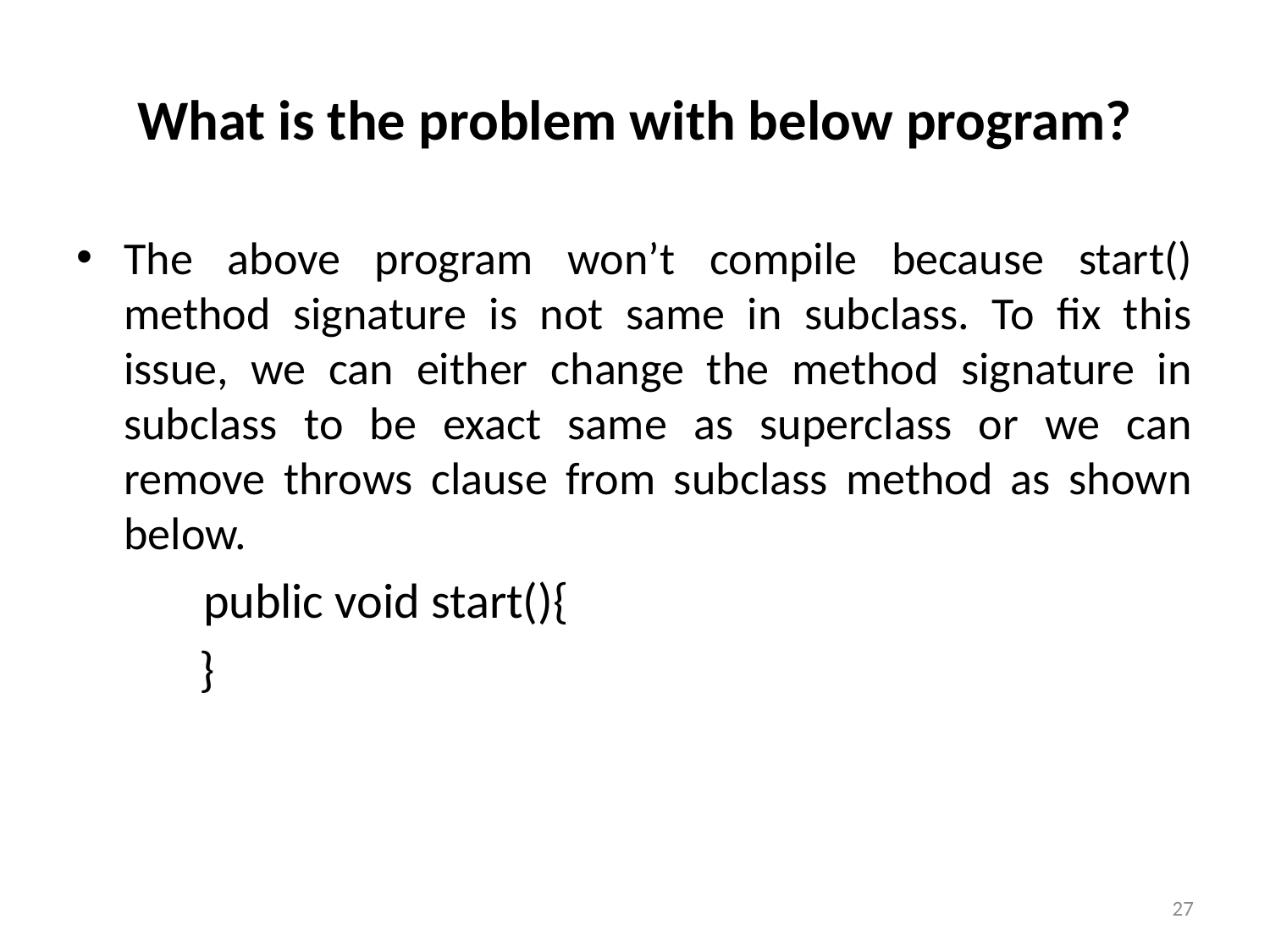

# What is the problem with below program?
The above program won’t compile because start() method signature is not same in subclass. To fix this issue, we can either change the method signature in subclass to be exact same as superclass or we can remove throws clause from subclass method as shown below.
	public void start(){
           }
27